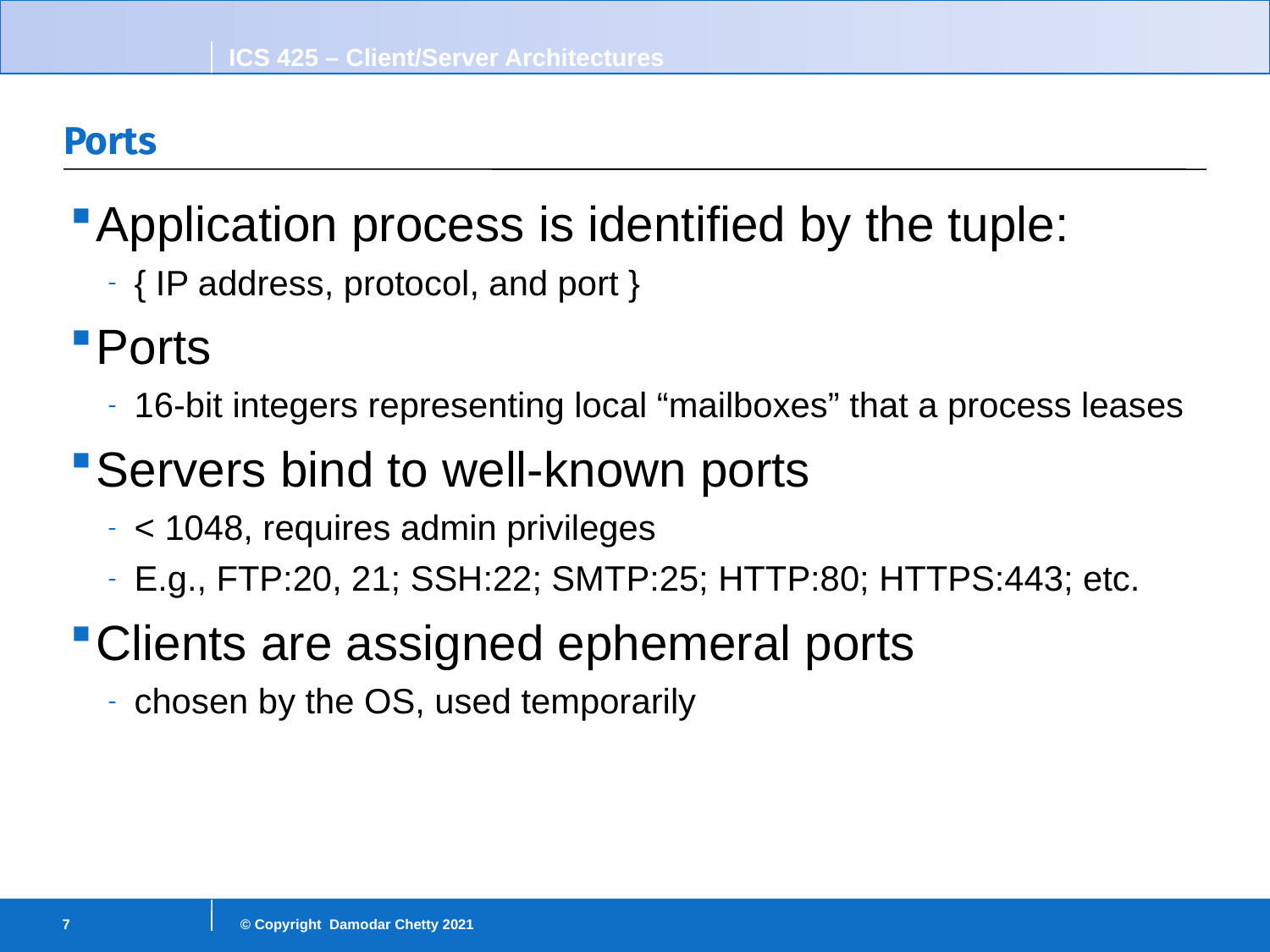

# Ports
Application process is identified by the tuple:
{ IP address, protocol, and port }
Ports
16-bit integers representing local “mailboxes” that a process leases
Servers bind to well-known ports
< 1048, requires admin privileges
E.g., FTP:20, 21; SSH:22; SMTP:25; HTTP:80; HTTPS:443; etc.
Clients are assigned ephemeral ports
chosen by the OS, used temporarily
7